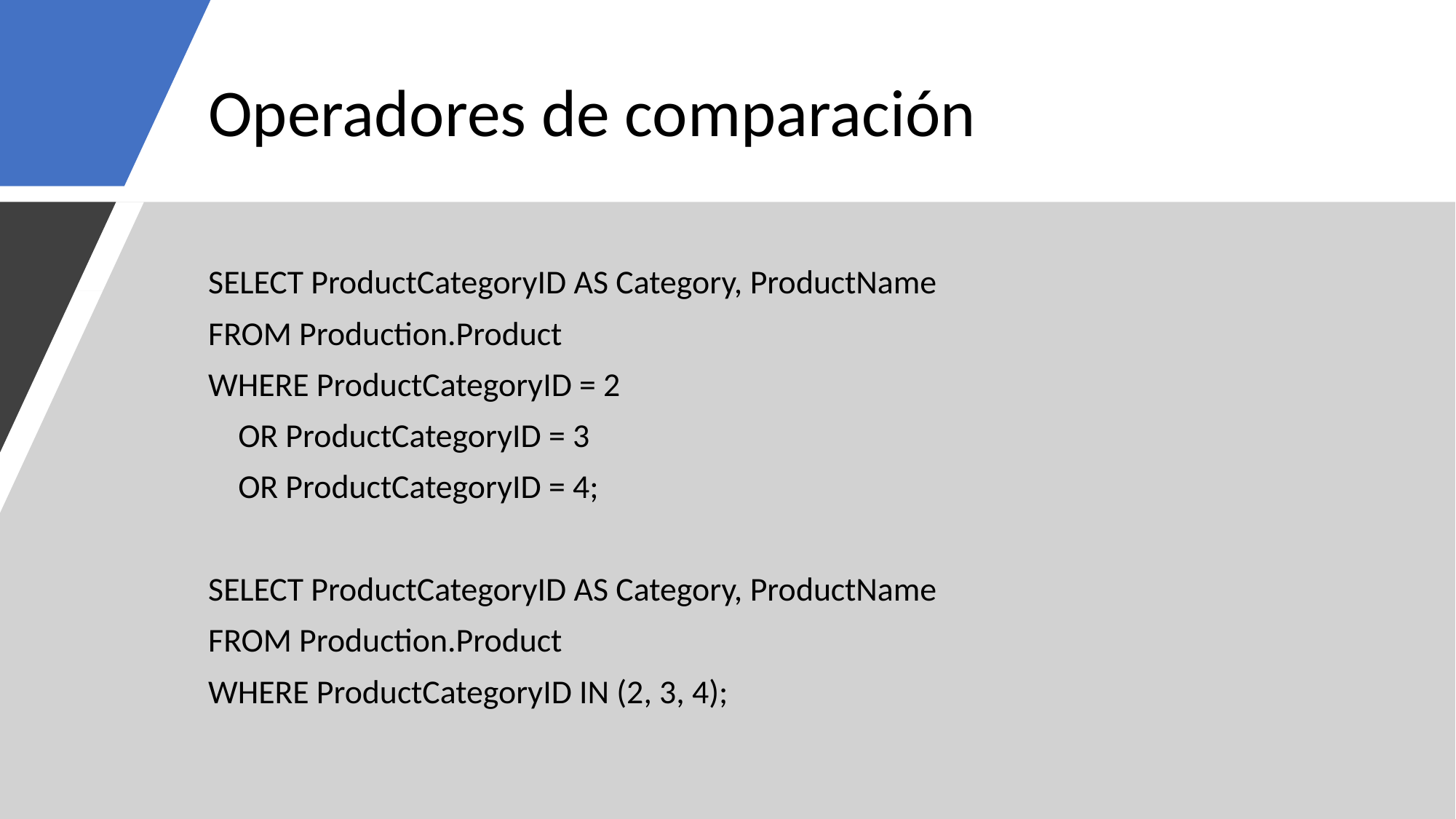

# Operadores de comparación

SELECT ProductCategoryID AS Category, ProductName
FROM Production.Product
WHERE ProductCategoryID = 2
    OR ProductCategoryID = 3
    OR ProductCategoryID = 4;

SELECT ProductCategoryID AS Category, ProductName
FROM Production.Product
WHERE ProductCategoryID IN (2, 3, 4);